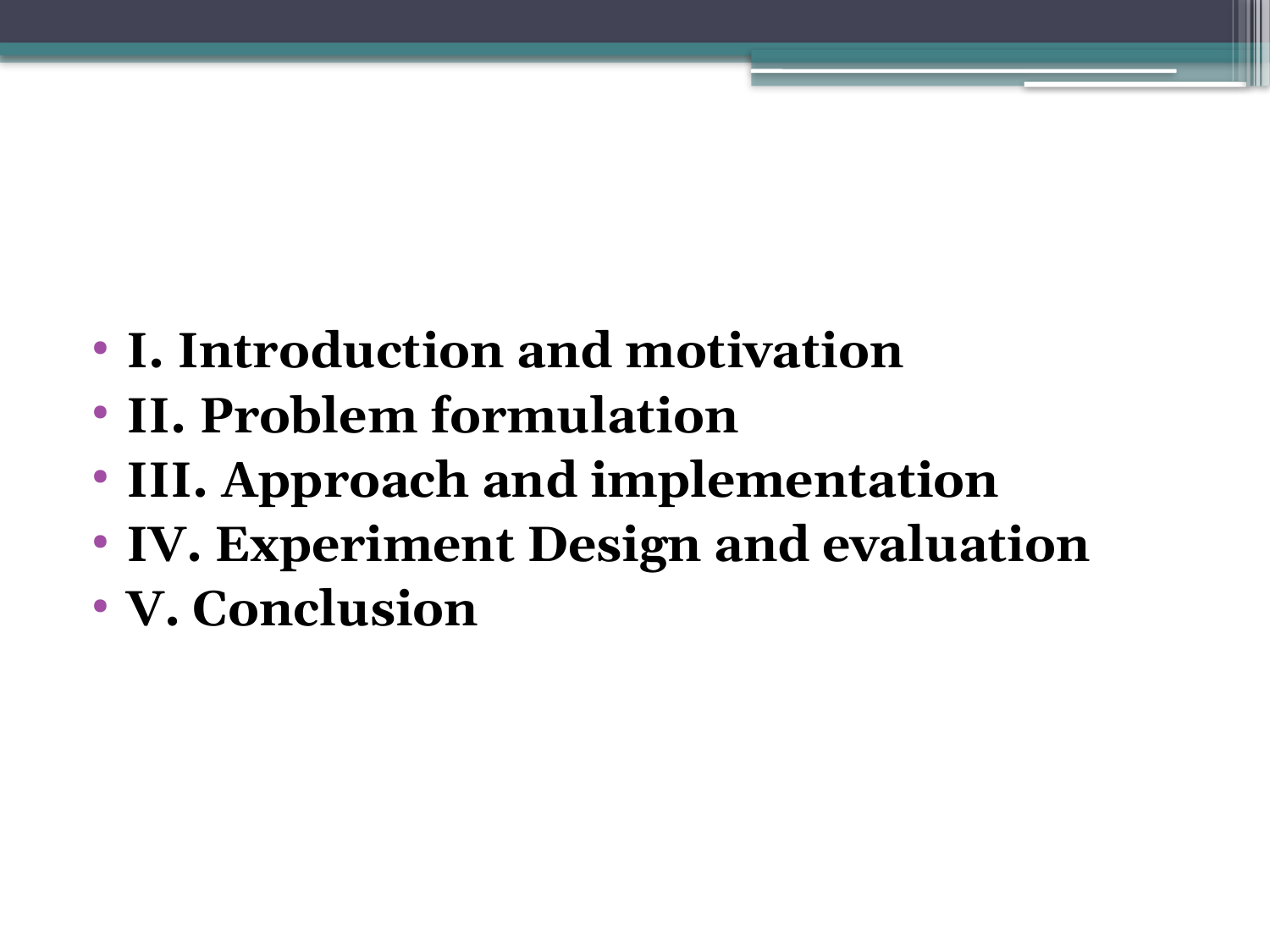

I. Introduction and motivation
II. Problem formulation
III. Approach and implementation
IV. Experiment Design and evaluation
V. Conclusion